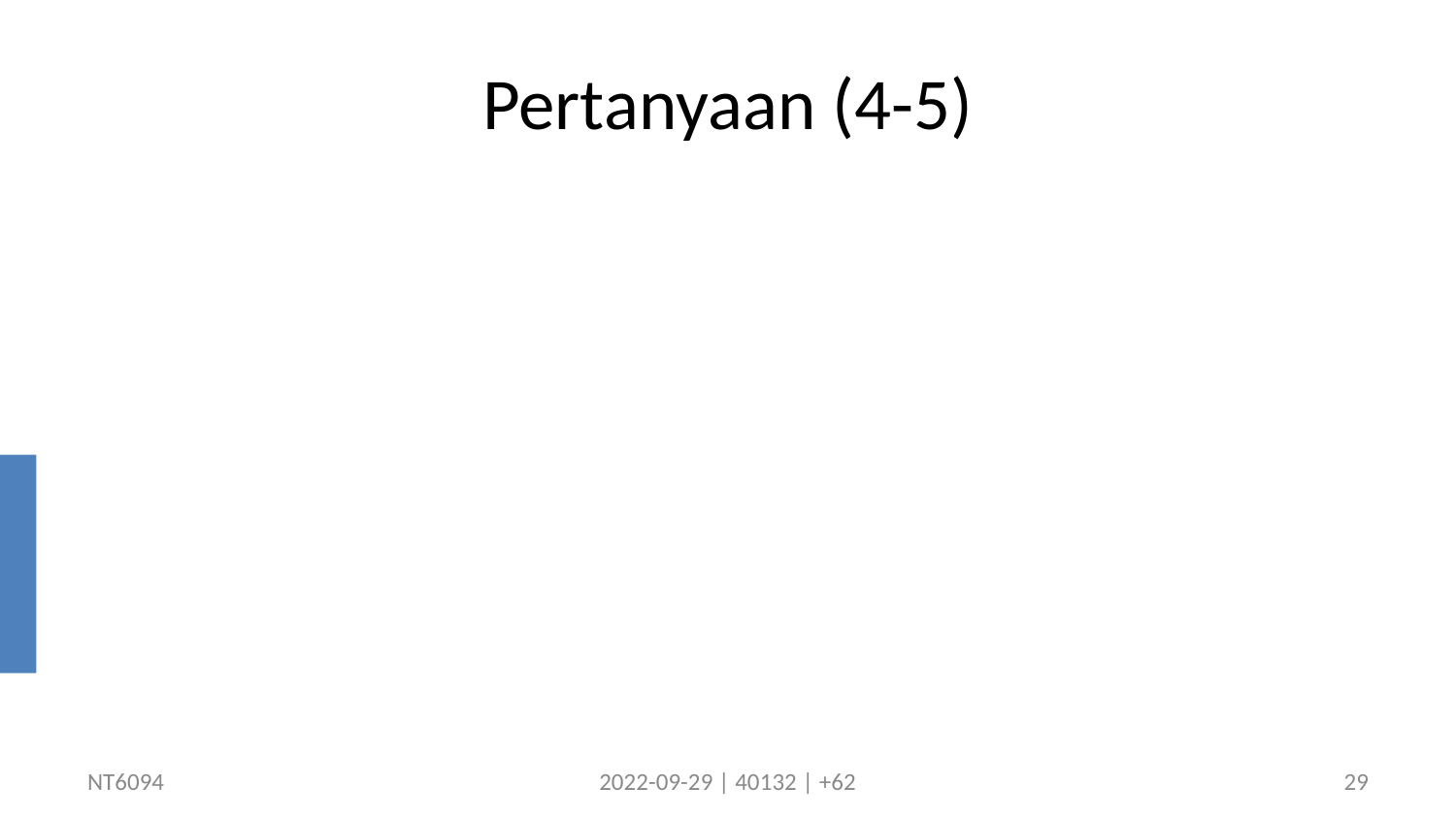

# Pertanyaan (4-5)

NT6094
2022-09-29 | 40132 | +62
29